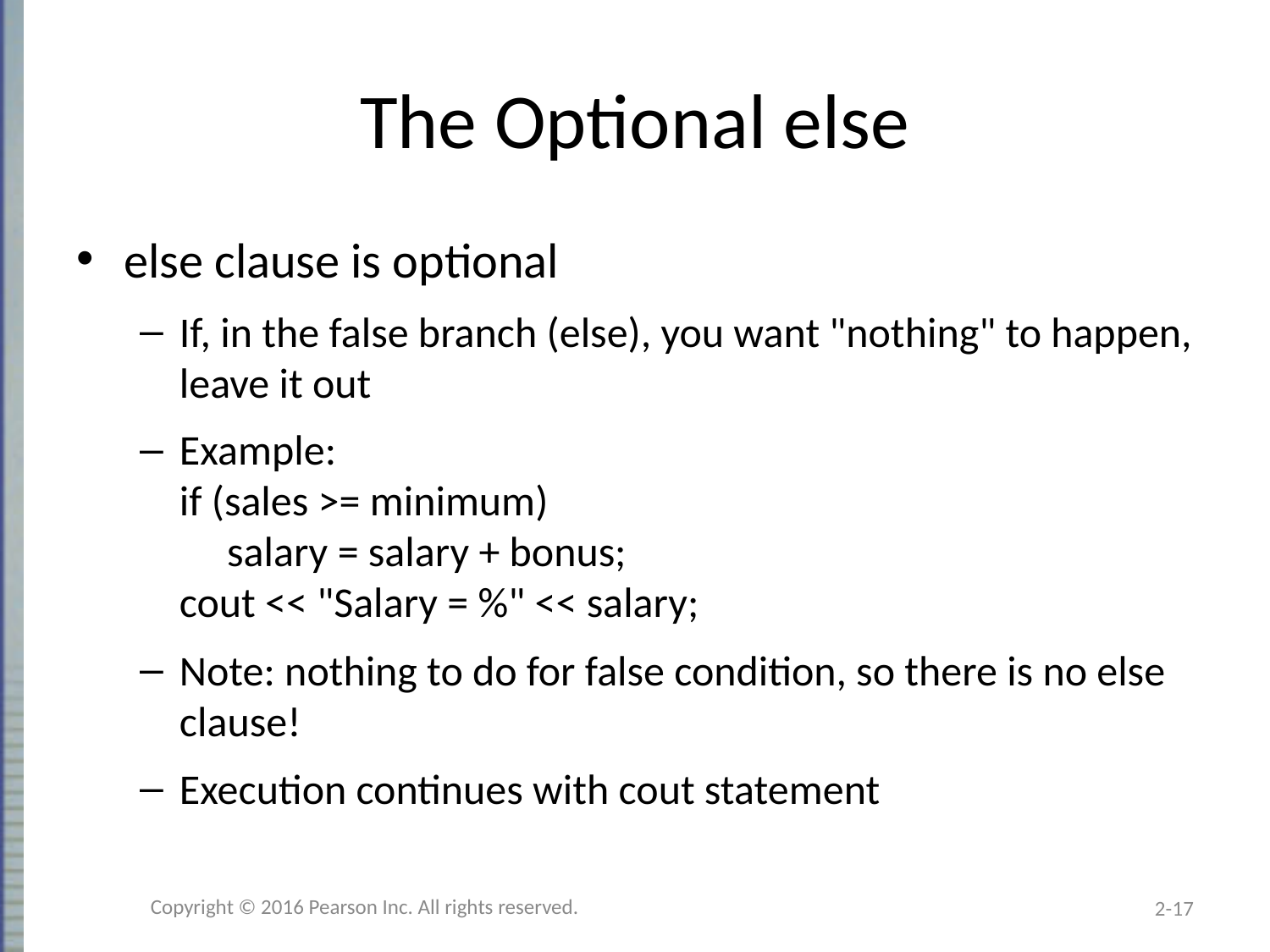

# The Optional else
else clause is optional
If, in the false branch (else), you want "nothing" to happen, leave it out
Example:
if (sales >= minimum)
     salary = salary + bonus;
cout << "Salary = %" << salary;
Note: nothing to do for false condition, so there is no else clause!
Execution continues with cout statement
Copyright © 2016 Pearson Inc. All rights reserved.
2-17